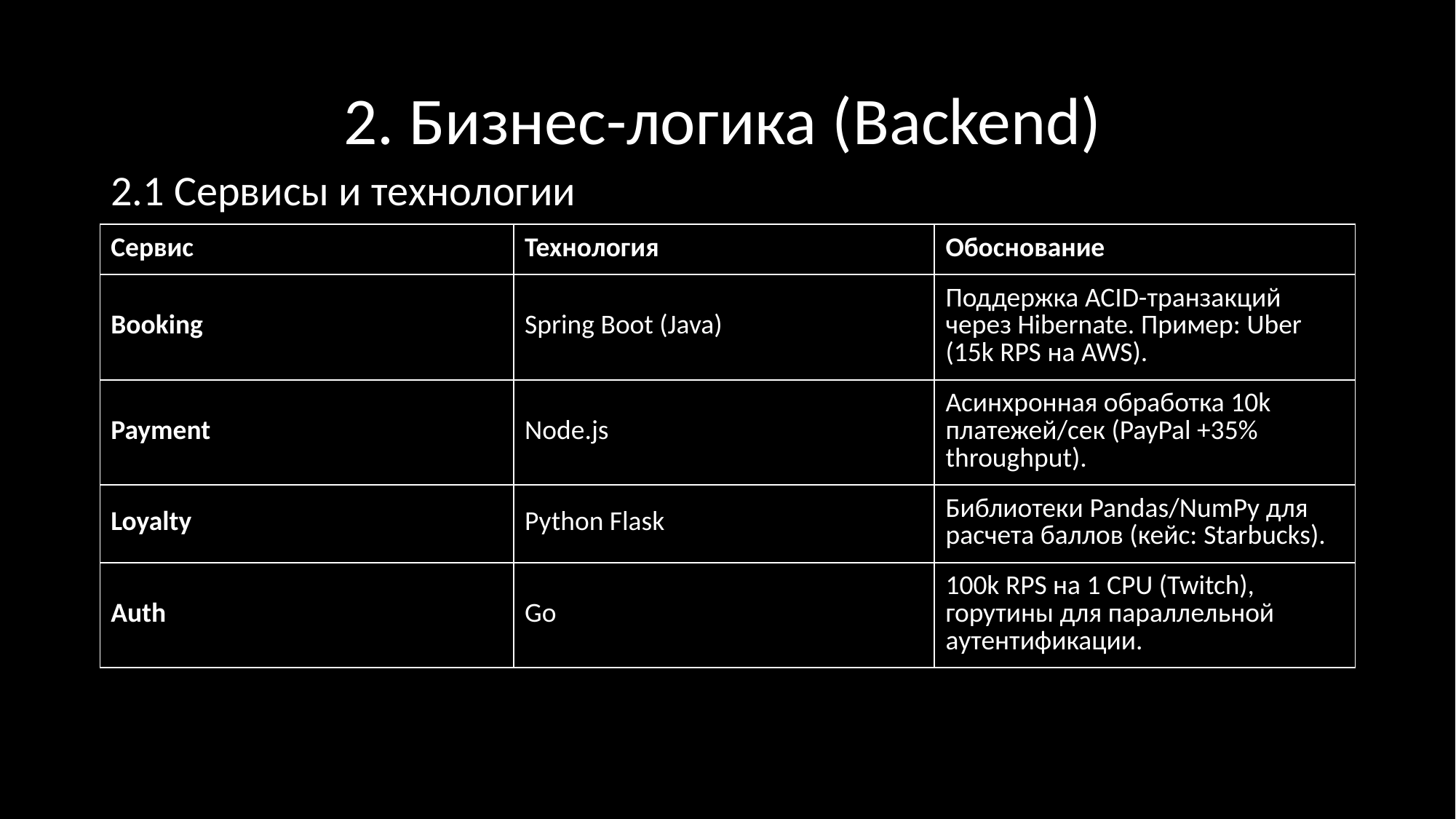

2. Бизнес-логика (Backend)
2.1 Сервисы и технологии
| Сервис | Технология | Обоснование |
| --- | --- | --- |
| Booking | Spring Boot (Java) | Поддержка ACID-транзакций через Hibernate. Пример: Uber (15k RPS на AWS). |
| Payment | Node.js | Асинхронная обработка 10k платежей/сек (PayPal +35% throughput). |
| Loyalty | Python Flask | Библиотеки Pandas/NumPy для расчета баллов (кейс: Starbucks). |
| Auth | Go | 100k RPS на 1 CPU (Twitch), горутины для параллельной аутентификации. |